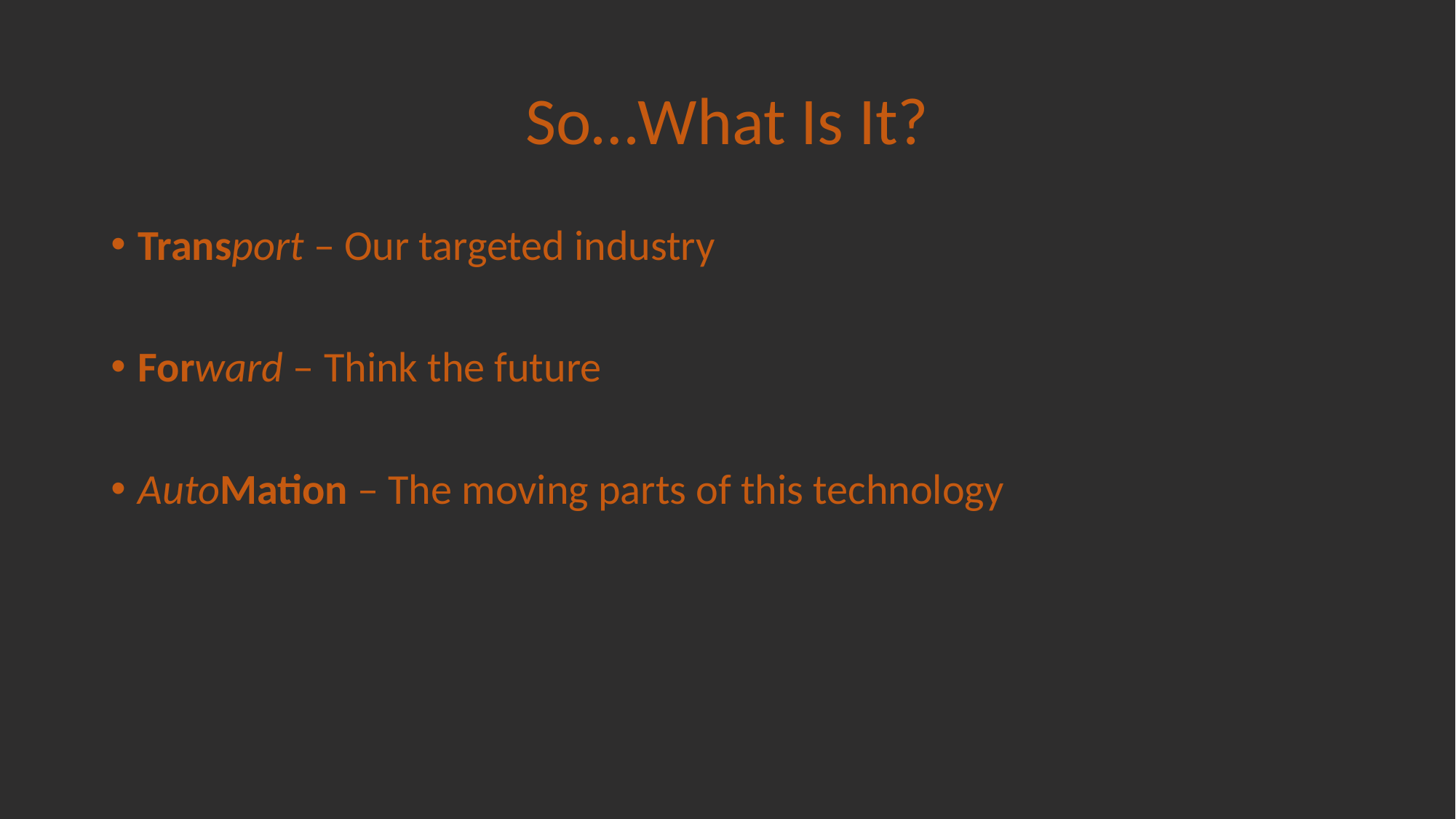

# So…What Is It?
Transport – Our targeted industry

Forward – Think the future

AutoMation – The moving parts of this technology